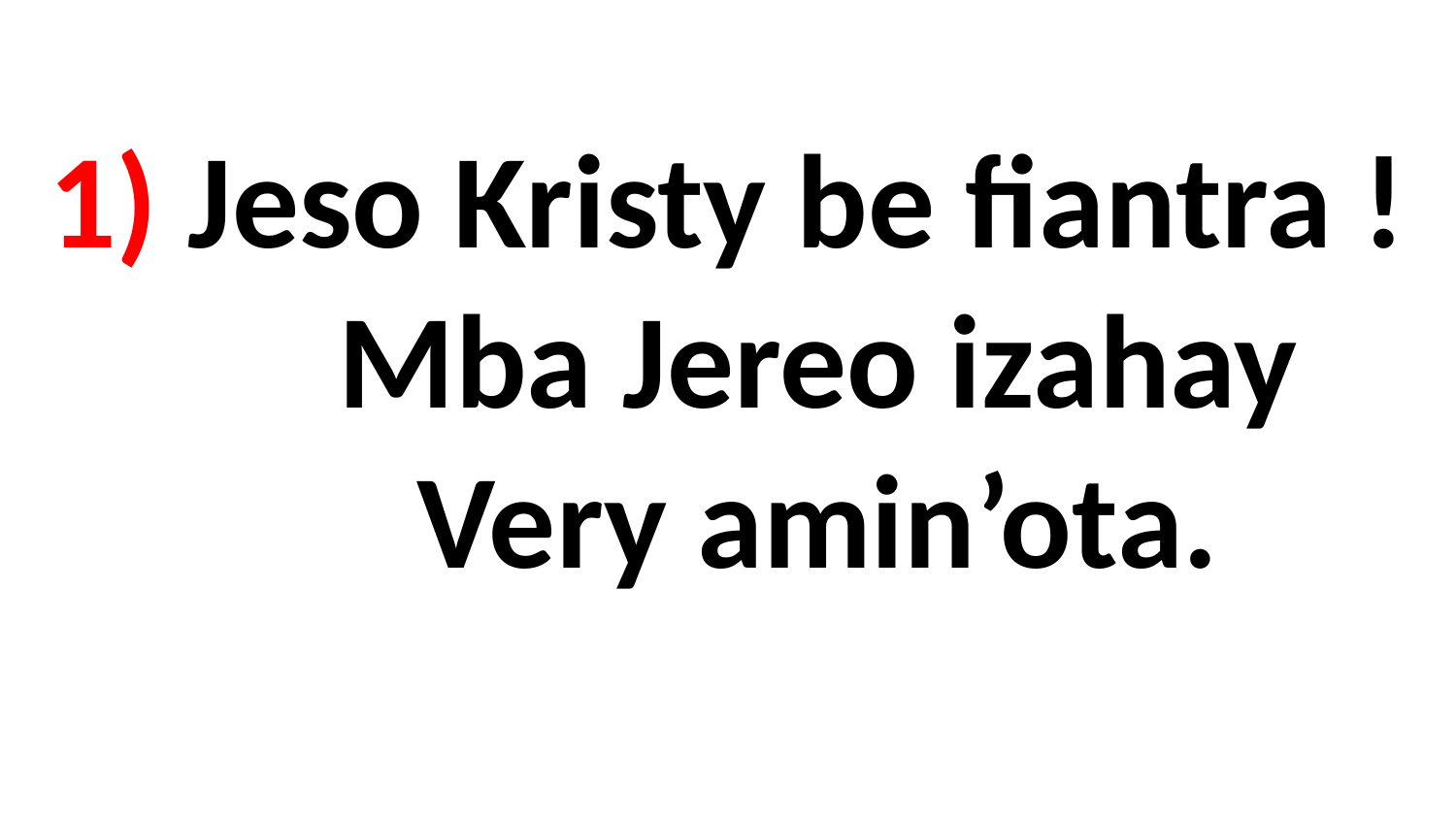

# 1) Jeso Kristy be fiantra ! Mba Jereo izahay Very amin’ota.